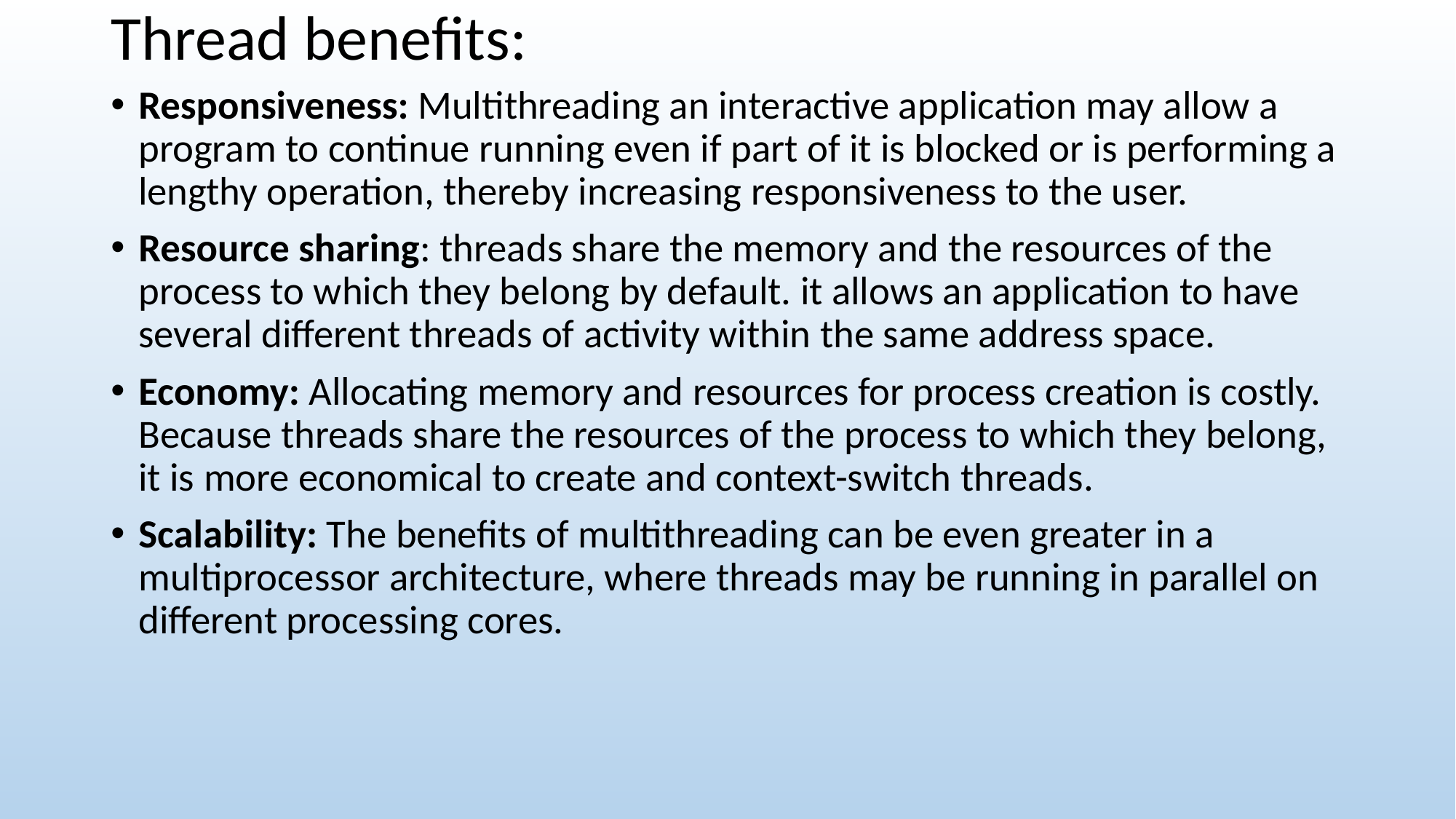

# Thread benefits:
Responsiveness: Multithreading an interactive application may allow a program to continue running even if part of it is blocked or is performing a lengthy operation, thereby increasing responsiveness to the user.
Resource sharing: threads share the memory and the resources of the process to which they belong by default. it allows an application to have several different threads of activity within the same address space.
Economy: Allocating memory and resources for process creation is costly. Because threads share the resources of the process to which they belong, it is more economical to create and context-switch threads.
Scalability: The benefits of multithreading can be even greater in a multiprocessor architecture, where threads may be running in parallel on different processing cores.